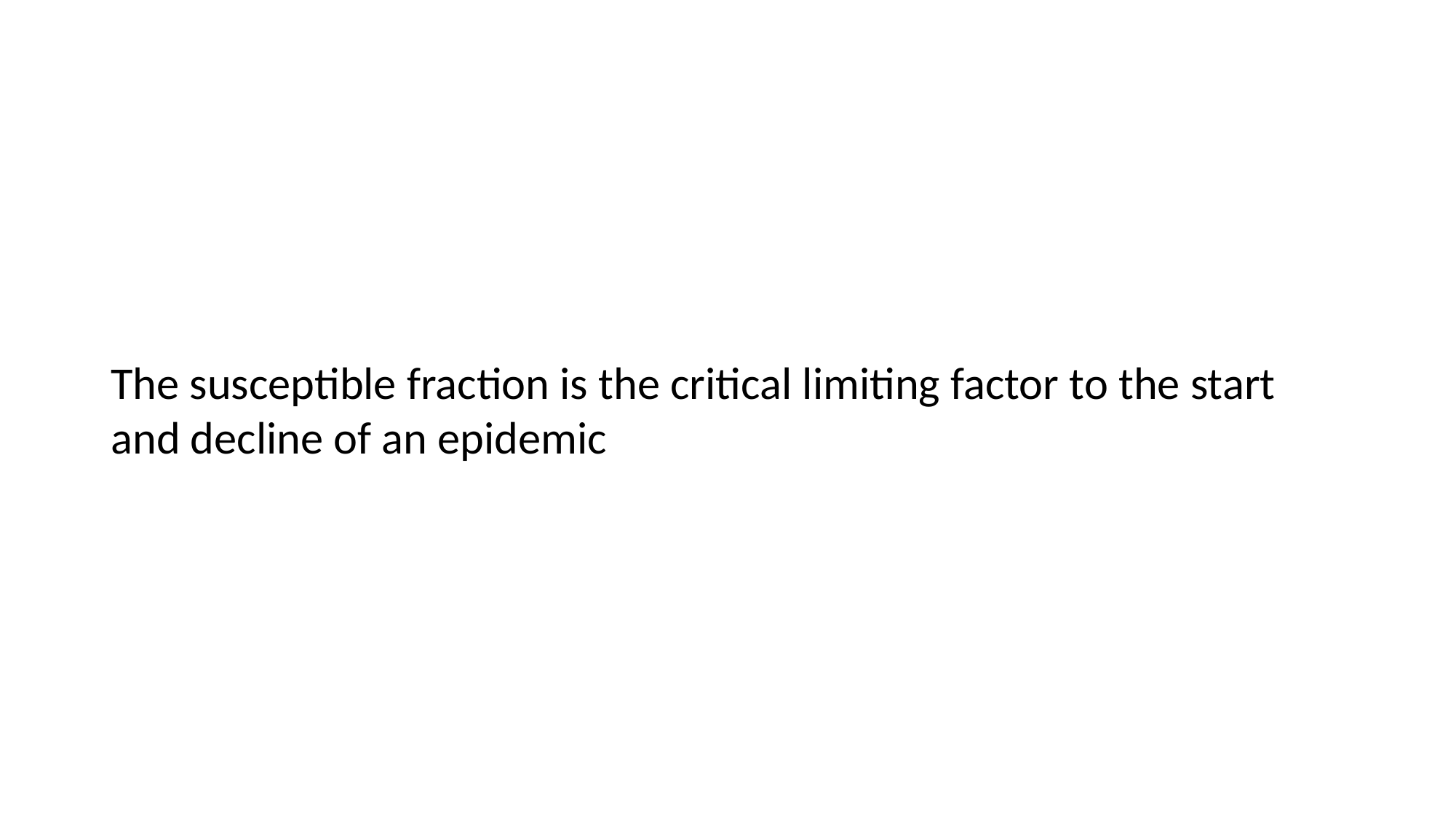

The susceptible fraction is the critical limiting factor to the start and decline of an epidemic